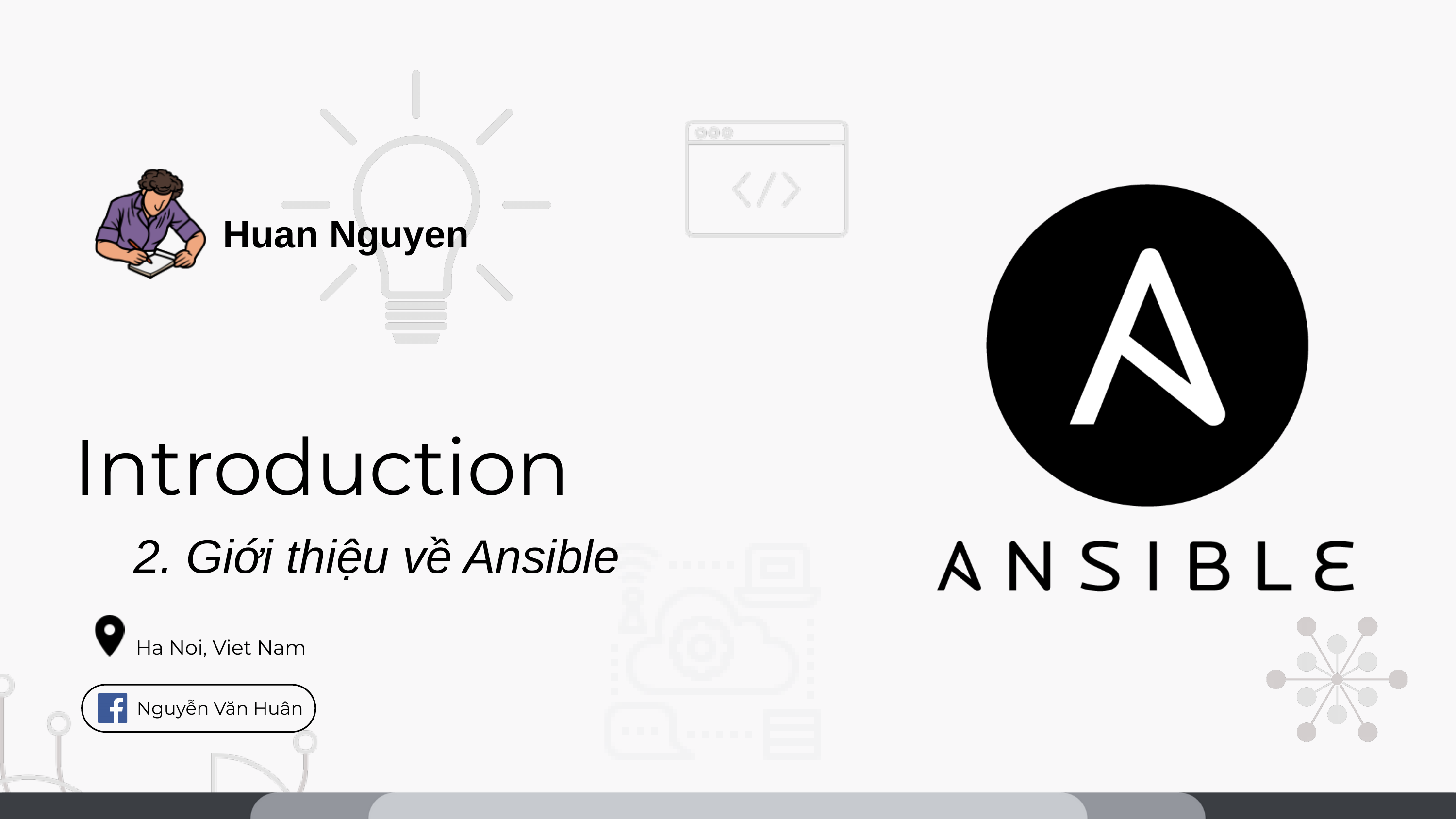

Huan Nguyen
Introduction
2. Giới thiệu về Ansible

Ha Noi, Viet Nam

         Nguyễn Văn Huân